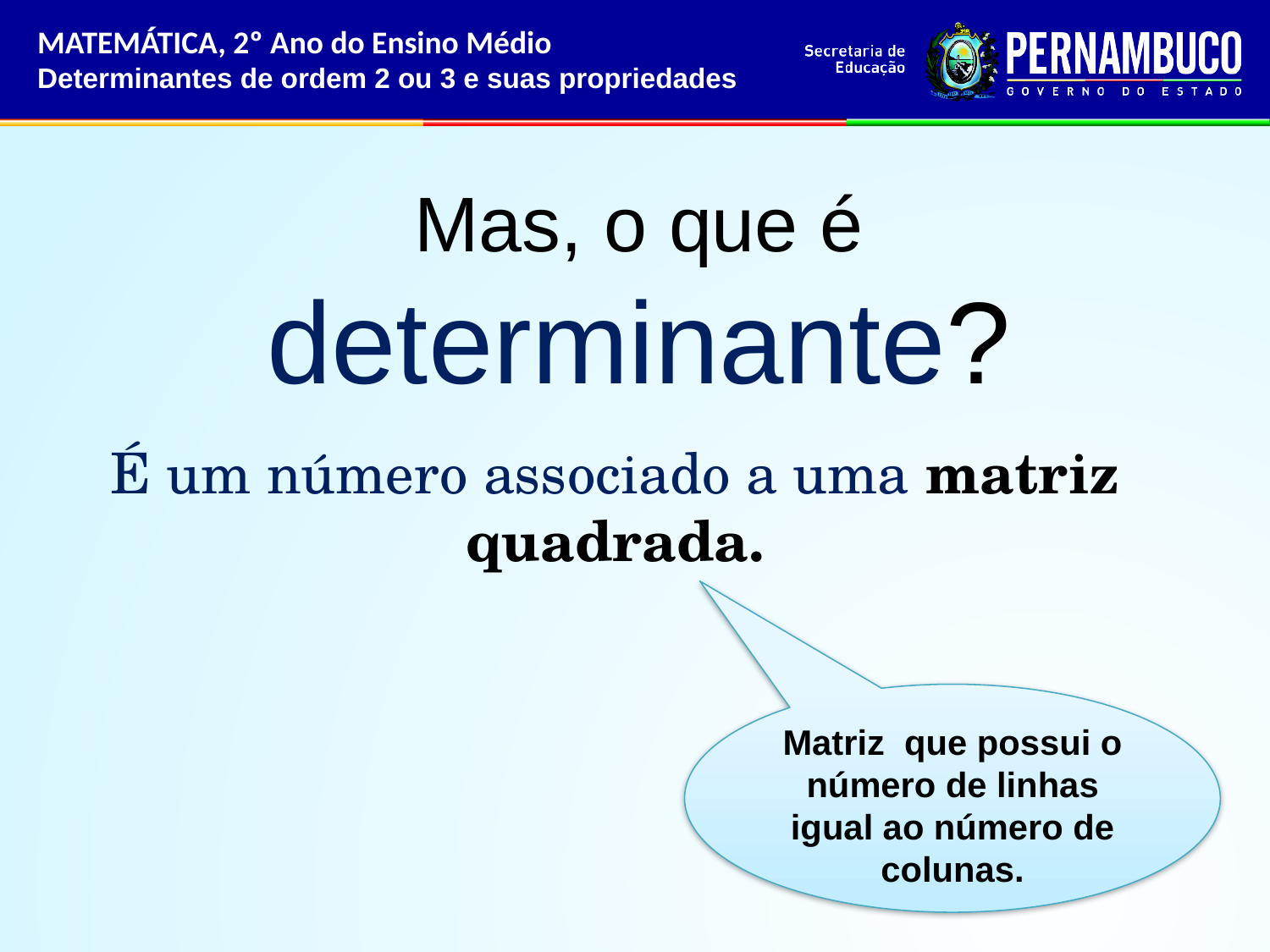

MATEMÁTICA, 2º Ano do Ensino Médio
Determinantes de ordem 2 ou 3 e suas propriedades
# Mas, o que é determinante?
É um número associado a uma matriz quadrada.

Matriz  que possui o número de linhas igual ao número de colunas.